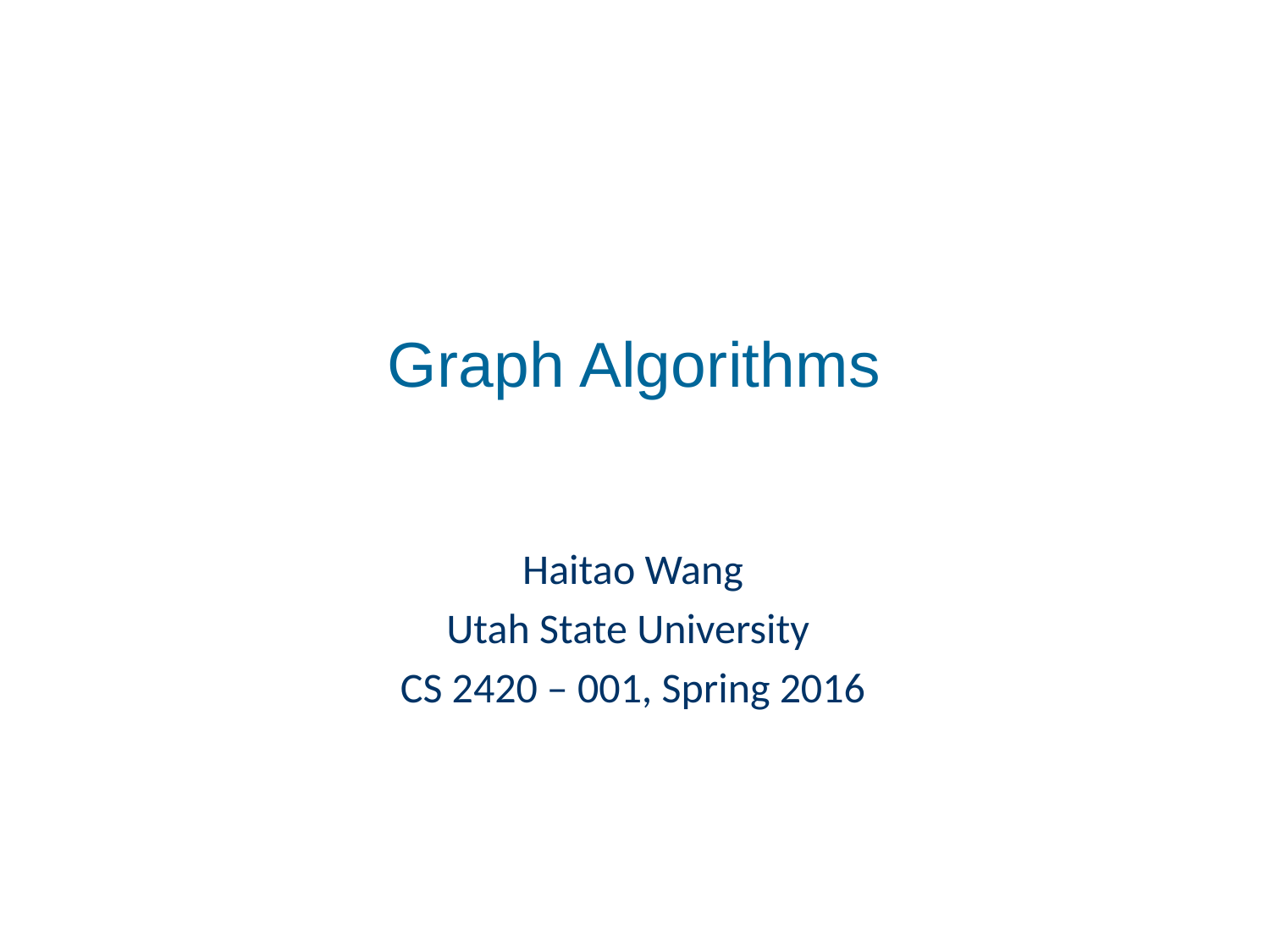

# Graph Algorithms
Haitao Wang
Utah State University
CS 2420 – 001, Spring 2016